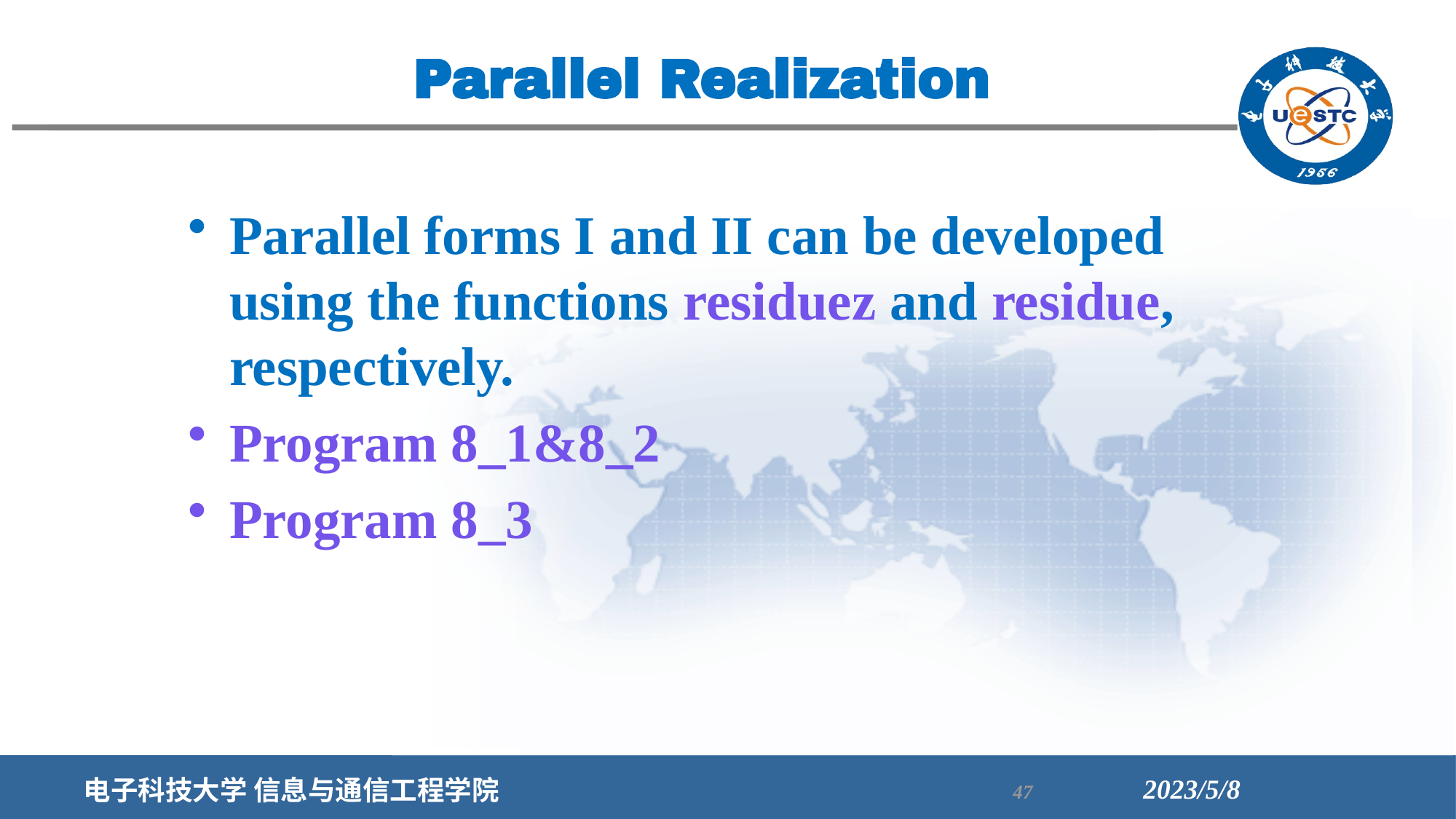

# Parallel Realization
Parallel forms I and II can be developed using the functions residuez and residue, respectively.
Program 8_1&8_2
Program 8_3